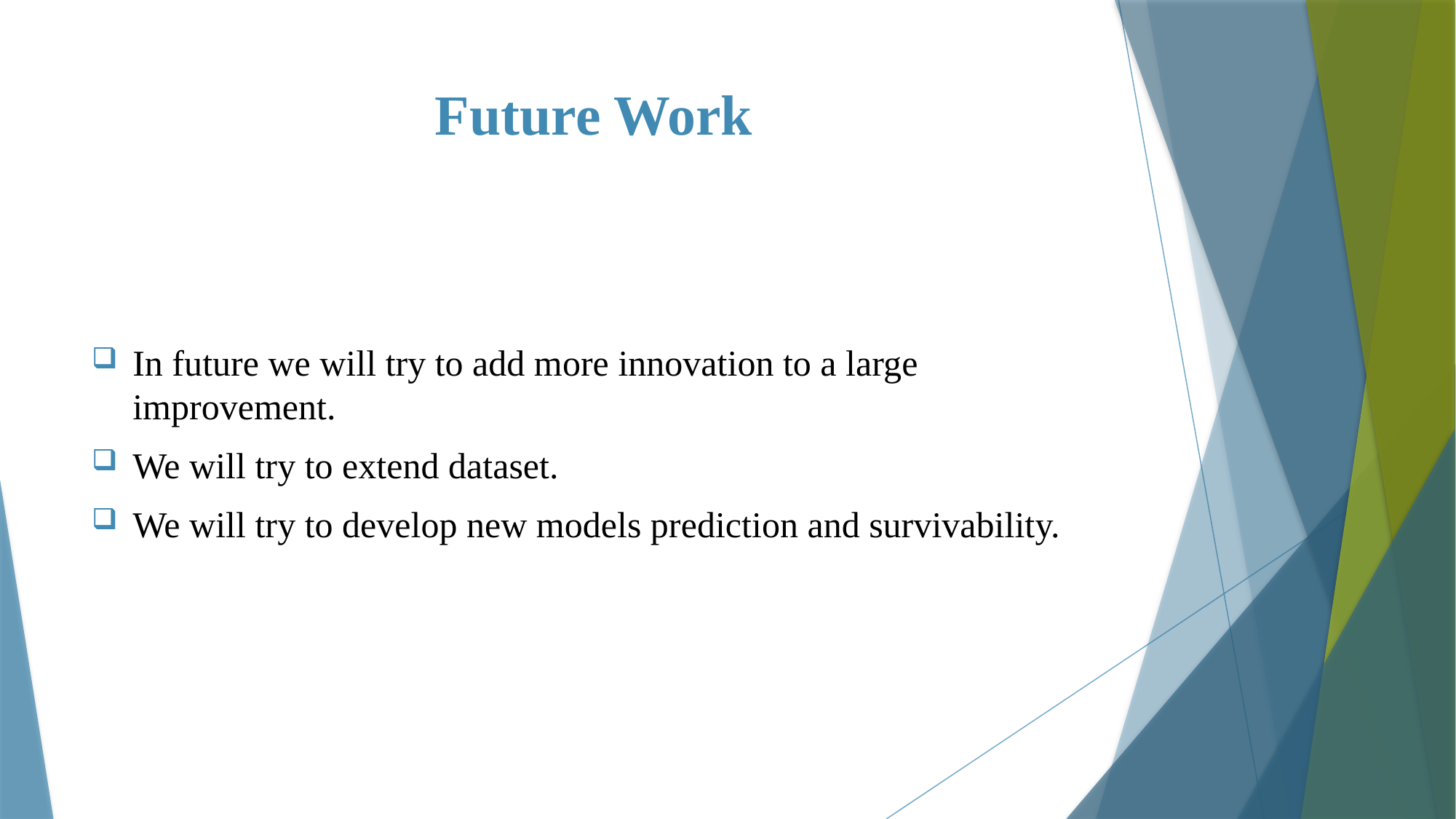

# Future Work
In future we will try to add more innovation to a large improvement.
We will try to extend dataset.
We will try to develop new models prediction and survivability.